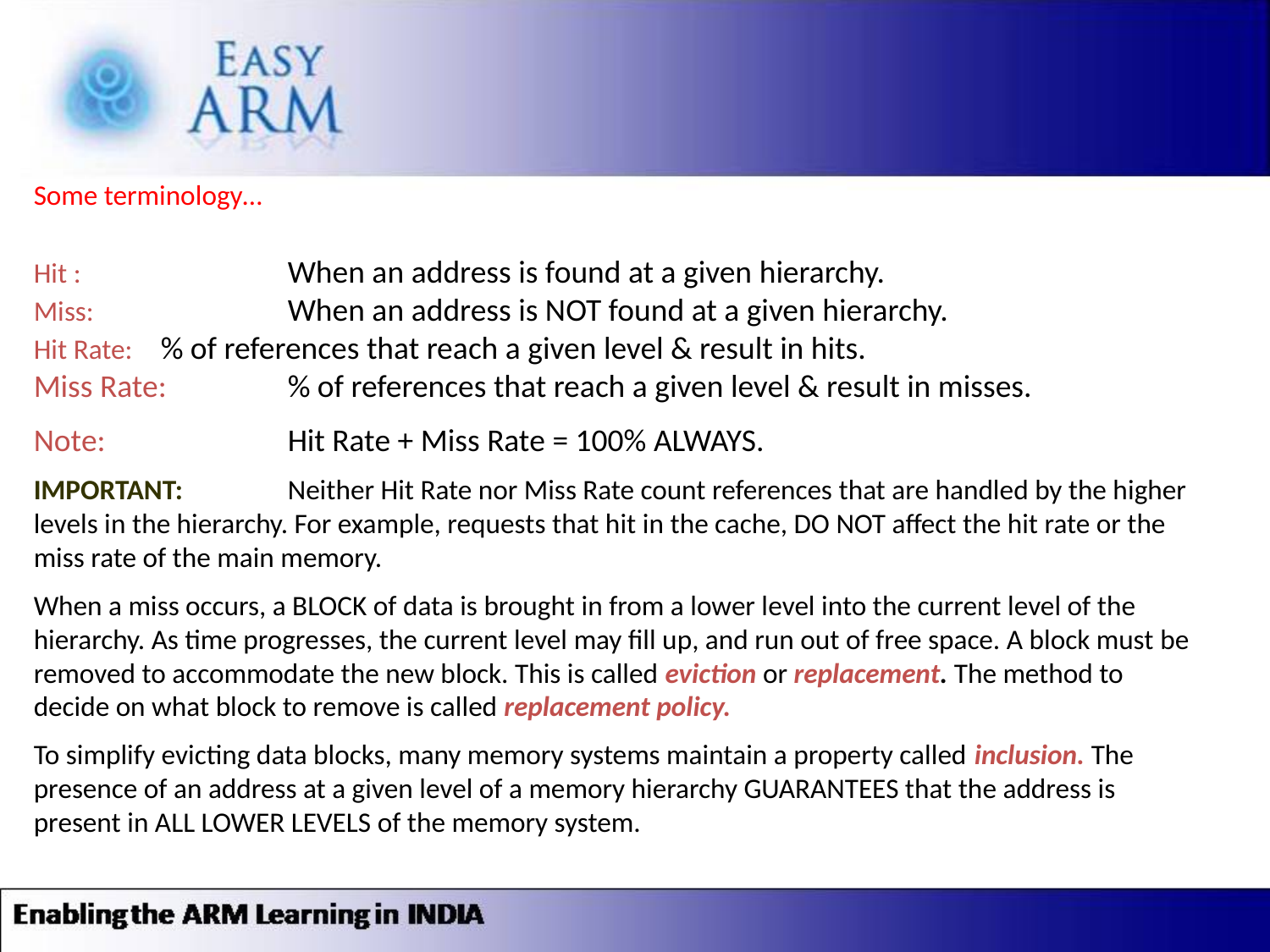

Some terminology…
Hit : 		When an address is found at a given hierarchy.
Miss:		When an address is NOT found at a given hierarchy.
Hit Rate:	% of references that reach a given level & result in hits.
Miss Rate:	% of references that reach a given level & result in misses.
Note:		Hit Rate + Miss Rate = 100% ALWAYS.
IMPORTANT:	Neither Hit Rate nor Miss Rate count references that are handled by the higher levels in the hierarchy. For example, requests that hit in the cache, DO NOT affect the hit rate or the miss rate of the main memory.
When a miss occurs, a BLOCK of data is brought in from a lower level into the current level of the hierarchy. As time progresses, the current level may fill up, and run out of free space. A block must be removed to accommodate the new block. This is called eviction or replacement. The method to decide on what block to remove is called replacement policy.
To simplify evicting data blocks, many memory systems maintain a property called inclusion. The presence of an address at a given level of a memory hierarchy GUARANTEES that the address is present in ALL LOWER LEVELS of the memory system.